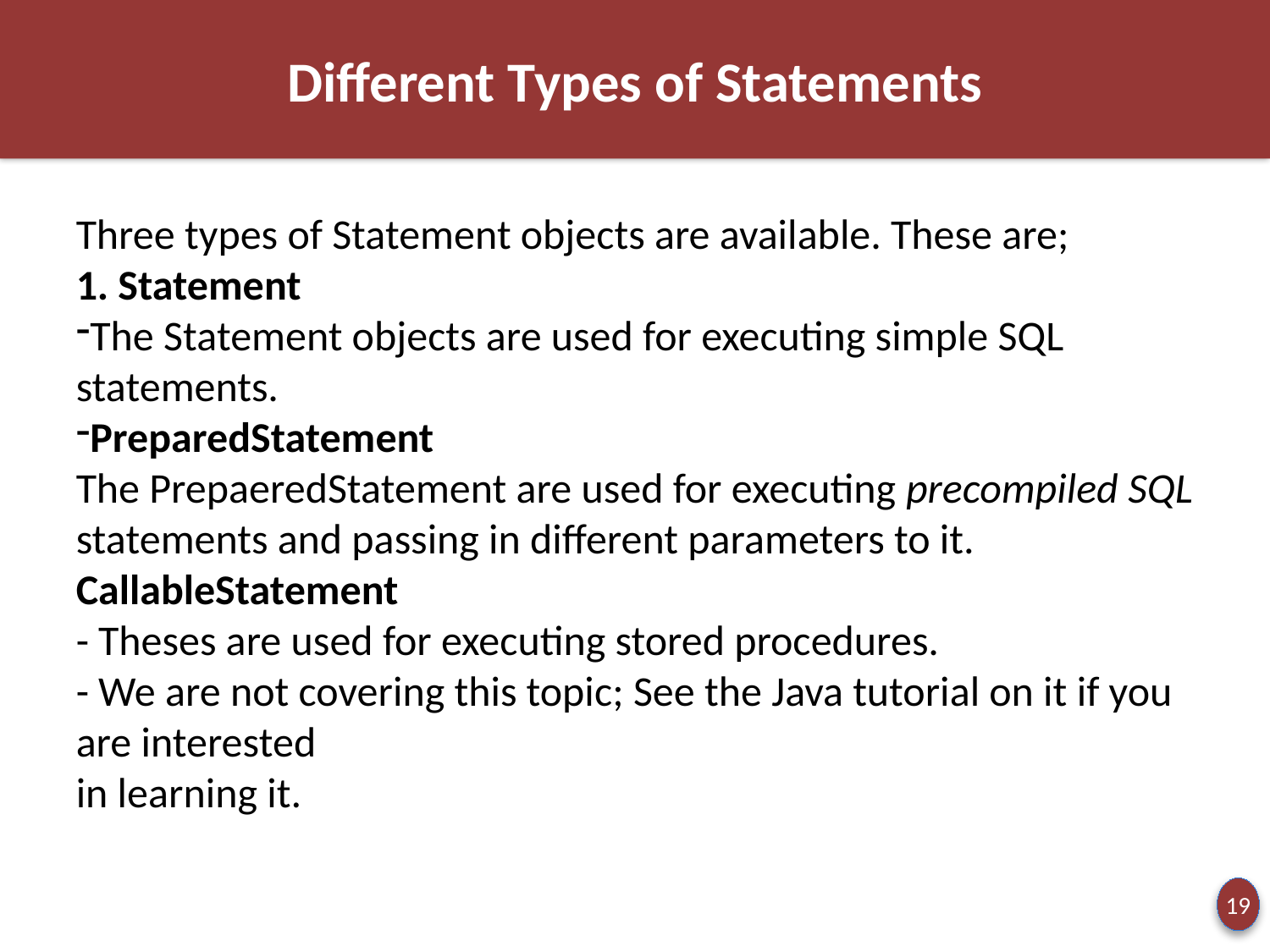

Different Types of Statements
Three types of Statement objects are available. These are;
1. Statement
The Statement objects are used for executing simple SQL statements.
PreparedStatement
The PrepaeredStatement are used for executing precompiled SQL
statements and passing in different parameters to it.
CallableStatement
- Theses are used for executing stored procedures.
- We are not covering this topic; See the Java tutorial on it if you are interested
in learning it.

19